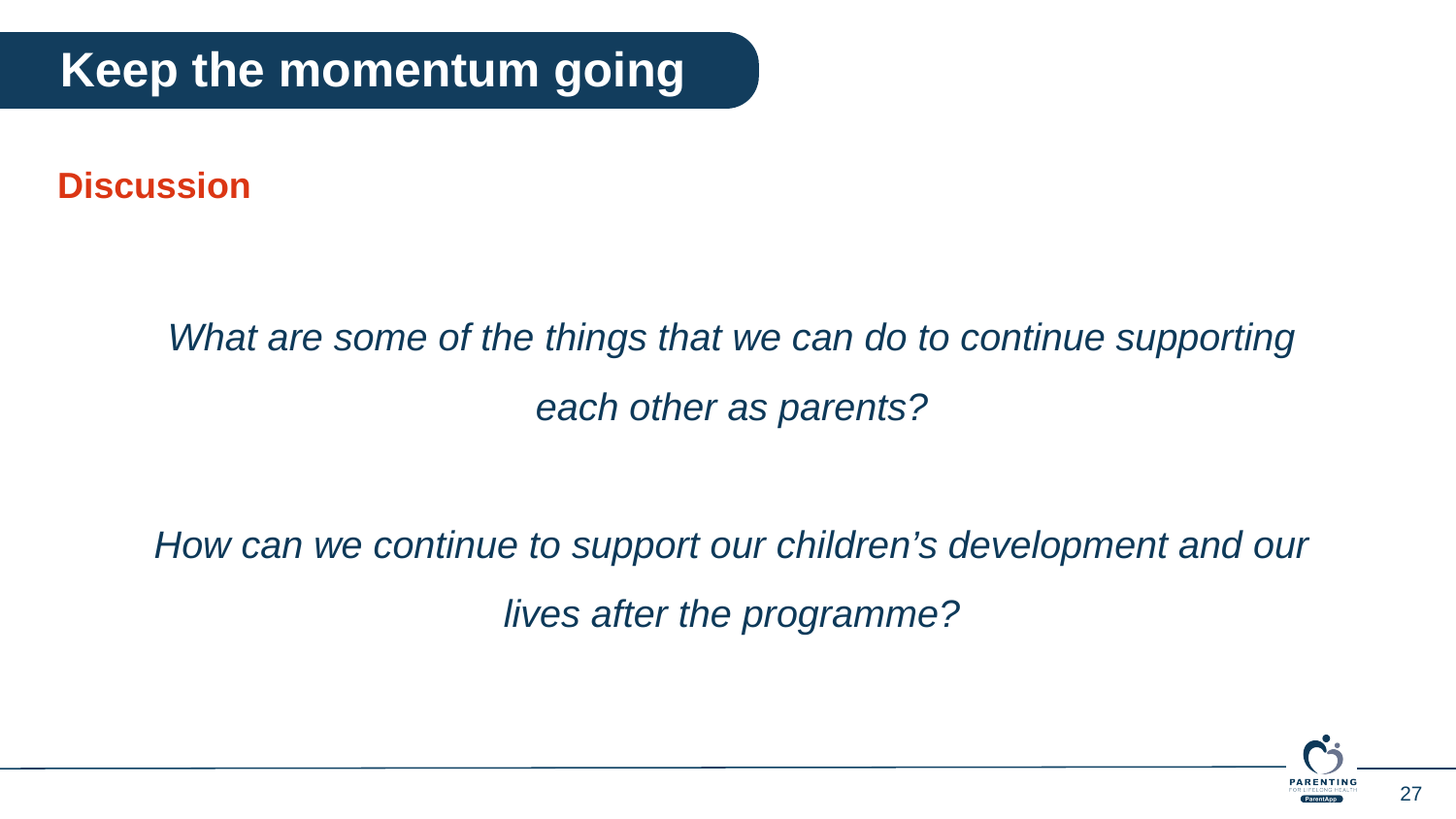

Keep the momentum going
Discussion

What are some of the things that we can do to continue supporting each other as parents?

How can we continue to support our children’s development and our lives after the programme?